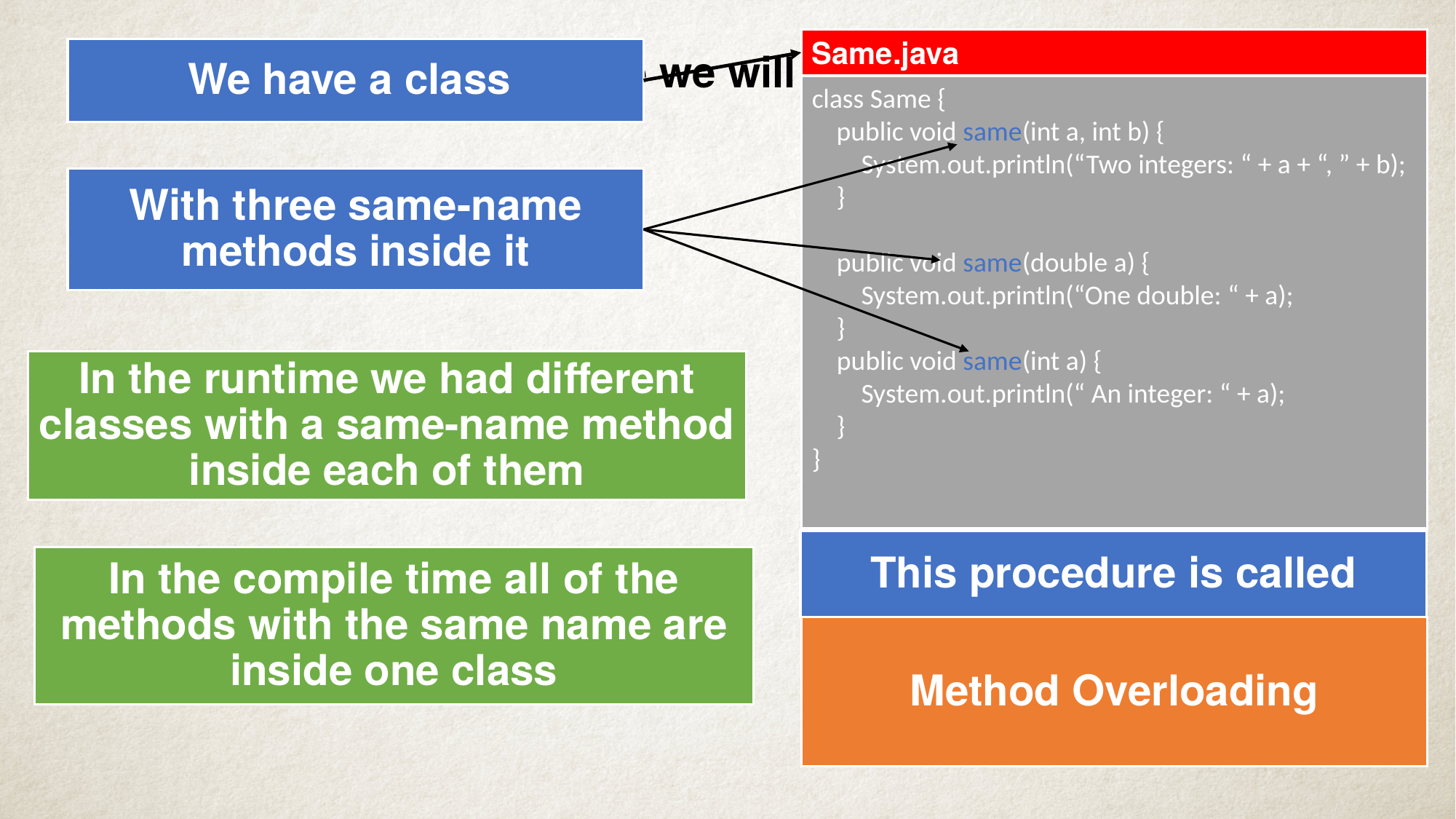

For the Compile Time we will take another example
Same.java
We have a class
class Same {
    public void same(int a, int b) {
        System.out.println(“Two integers: “ + a + “, ” + b);
    }

    public void same(double a) {
        System.out.println(“One double: “ + a);
    }
    public void same(int a) {
        System.out.println(“ An integer: “ + a);
    }
}

With three same-name methods inside it
In the runtime we had different classes with a same-name method inside each of them
This procedure is called
In the compile time all of the methods with the same name are inside one class
Method Overloading